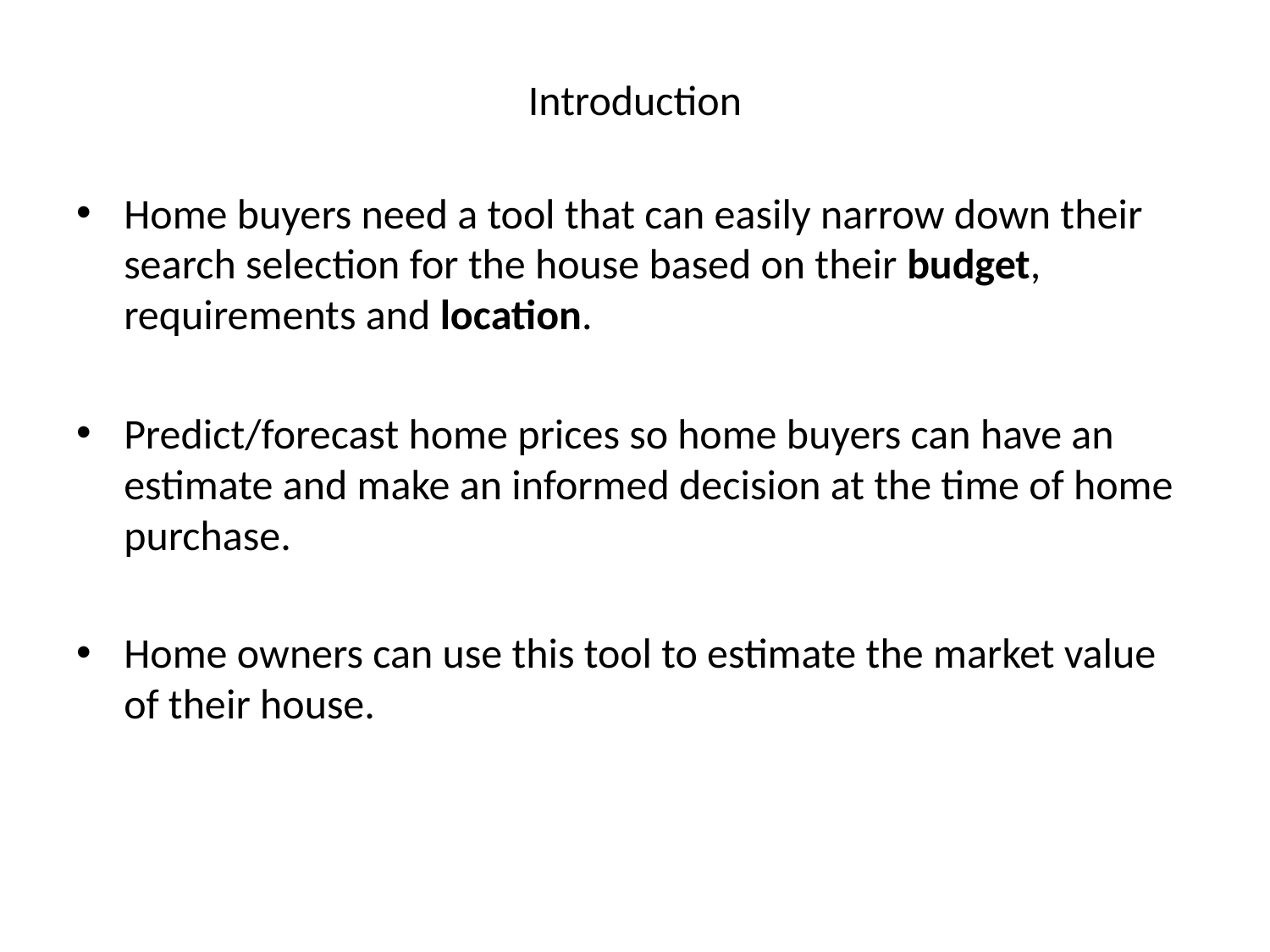

# Introduction
Home buyers need a tool that can easily narrow down their search selection for the house based on their budget, requirements and location.

Predict/forecast home prices so home buyers can have an estimate and make an informed decision at the time of home purchase.

Home owners can use this tool to estimate the market value of their house.